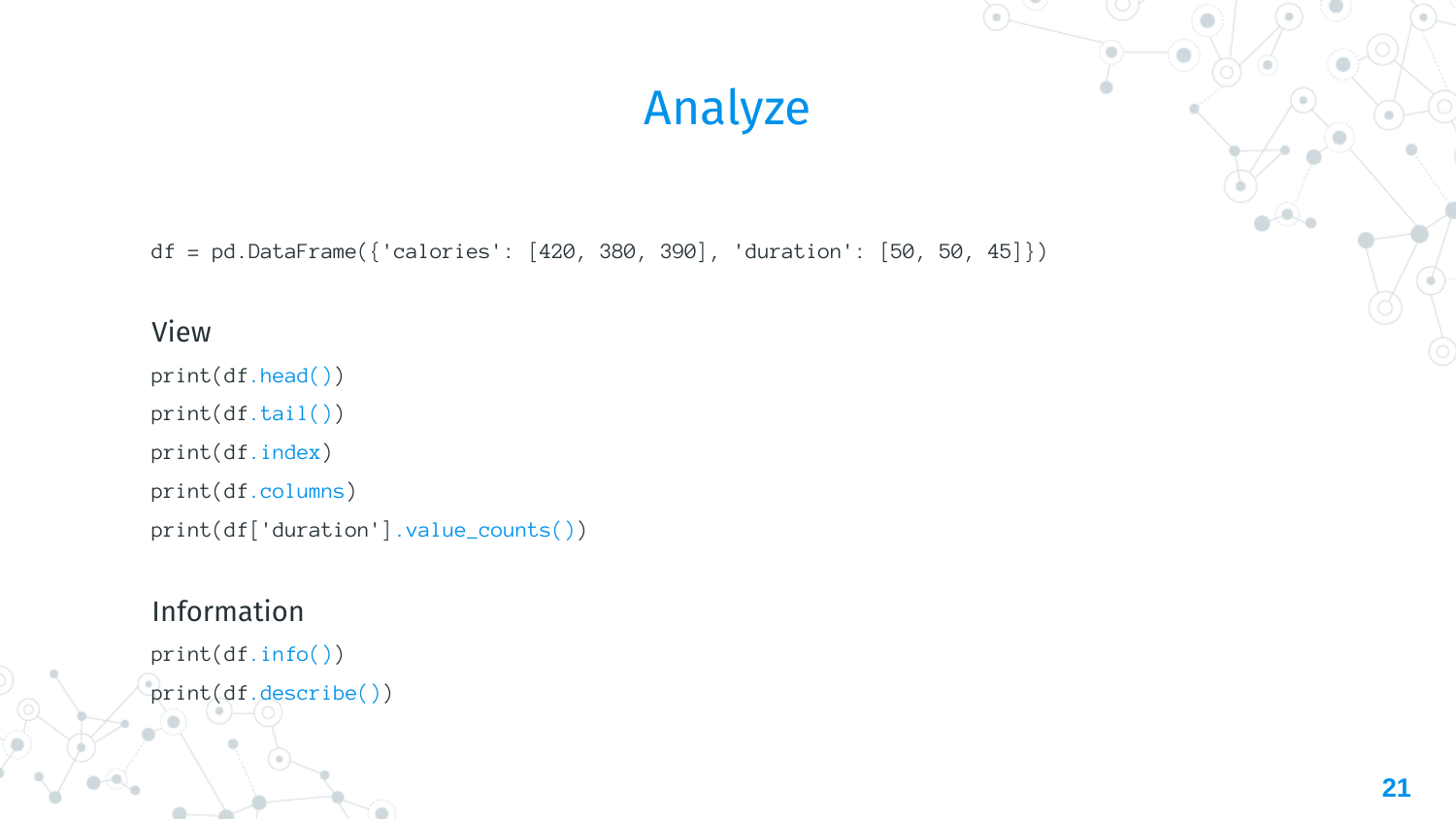

# Analyze
df = pd.DataFrame({'calories': [420, 380, 390], 'duration': [50, 50, 45]})

View
print(df.head())
print(df.tail())
print(df.index)
print(df.columns)
print(df['duration'].value_counts())

Information
print(df.info())
print(df.describe())
21